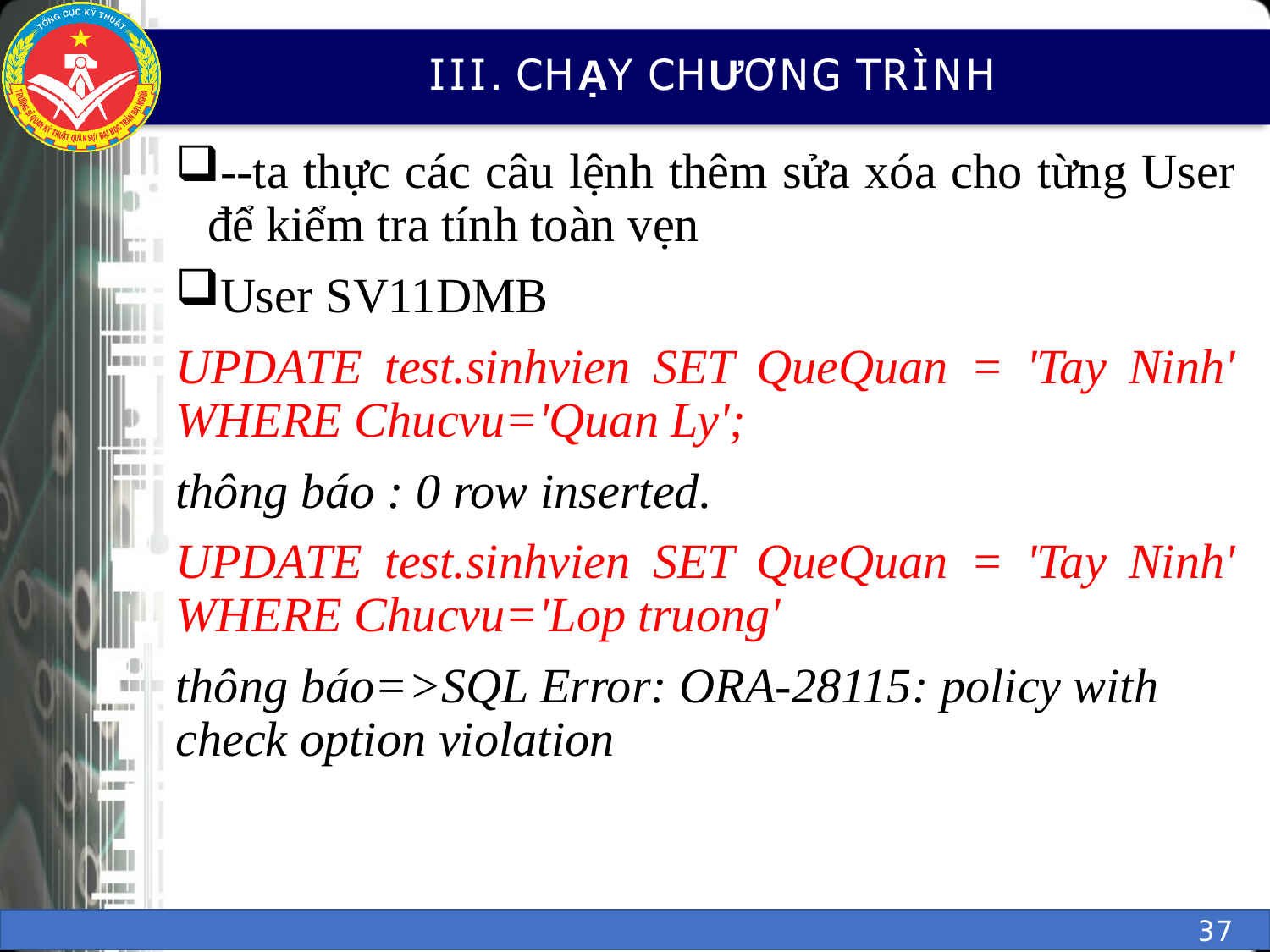

# III. CHẠY CHƯƠNG TRÌNH
--ta thực các câu lệnh thêm sửa xóa cho từng User để kiểm tra tính toàn vẹn
User SV11DMB
UPDATE test.sinhvien SET QueQuan = 'Tay Ninh' WHERE Chucvu='Quan Ly';
thông báo : 0 row inserted.
UPDATE test.sinhvien SET QueQuan = 'Tay Ninh' WHERE Chucvu='Lop truong'
thông báo=>SQL Error: ORA-28115: policy with check option violation